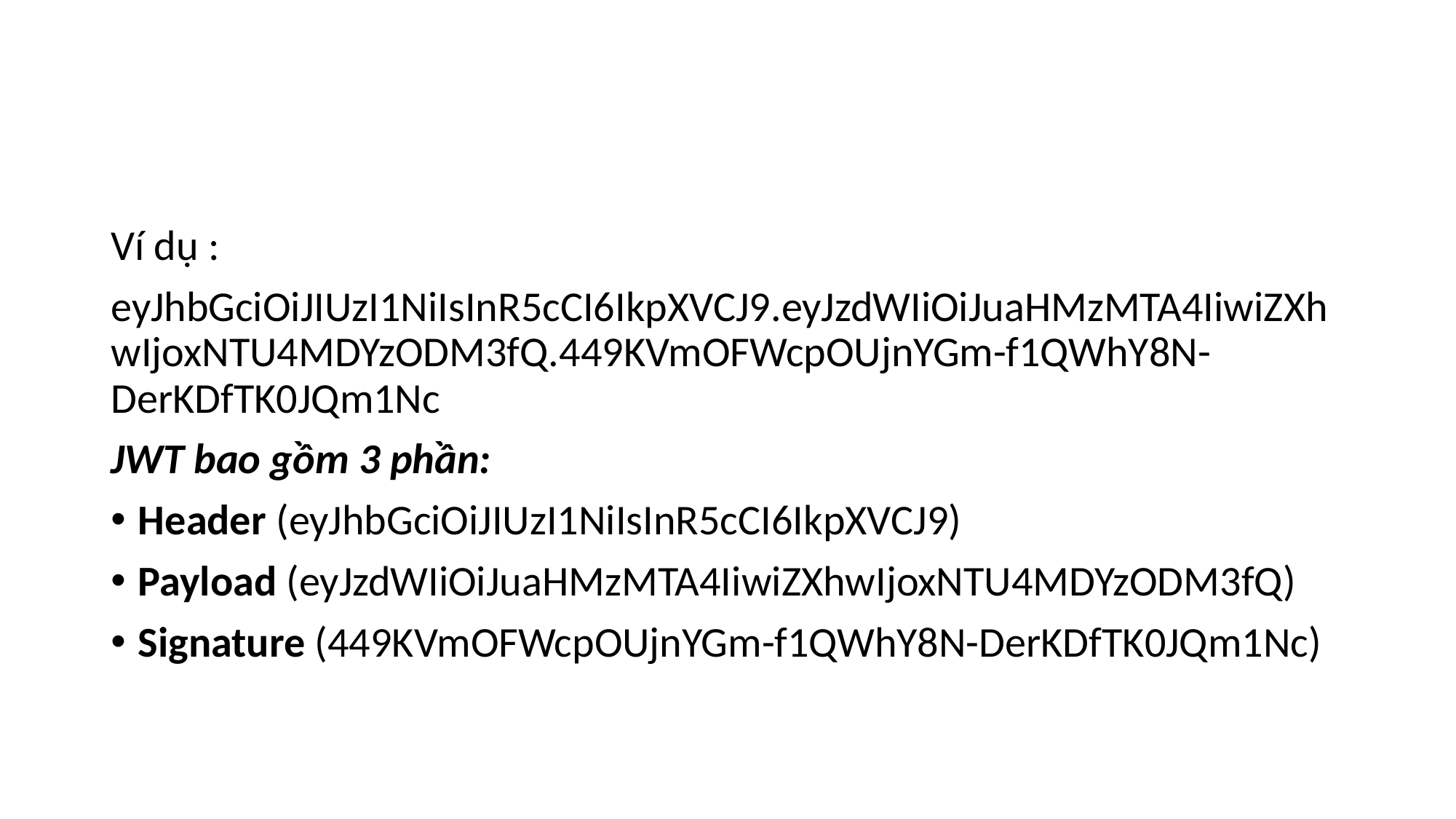

#
Ví dụ :
eyJhbGciOiJIUzI1NiIsInR5cCI6IkpXVCJ9.eyJzdWIiOiJuaHMzMTA4IiwiZXhwIjoxNTU4MDYzODM3fQ.449KVmOFWcpOUjnYGm-f1QWhY8N-DerKDfTK0JQm1Nc
JWT bao gồm 3 phần:
Header (eyJhbGciOiJIUzI1NiIsInR5cCI6IkpXVCJ9)
Payload (eyJzdWIiOiJuaHMzMTA4IiwiZXhwIjoxNTU4MDYzODM3fQ)
Signature (449KVmOFWcpOUjnYGm-f1QWhY8N-DerKDfTK0JQm1Nc)